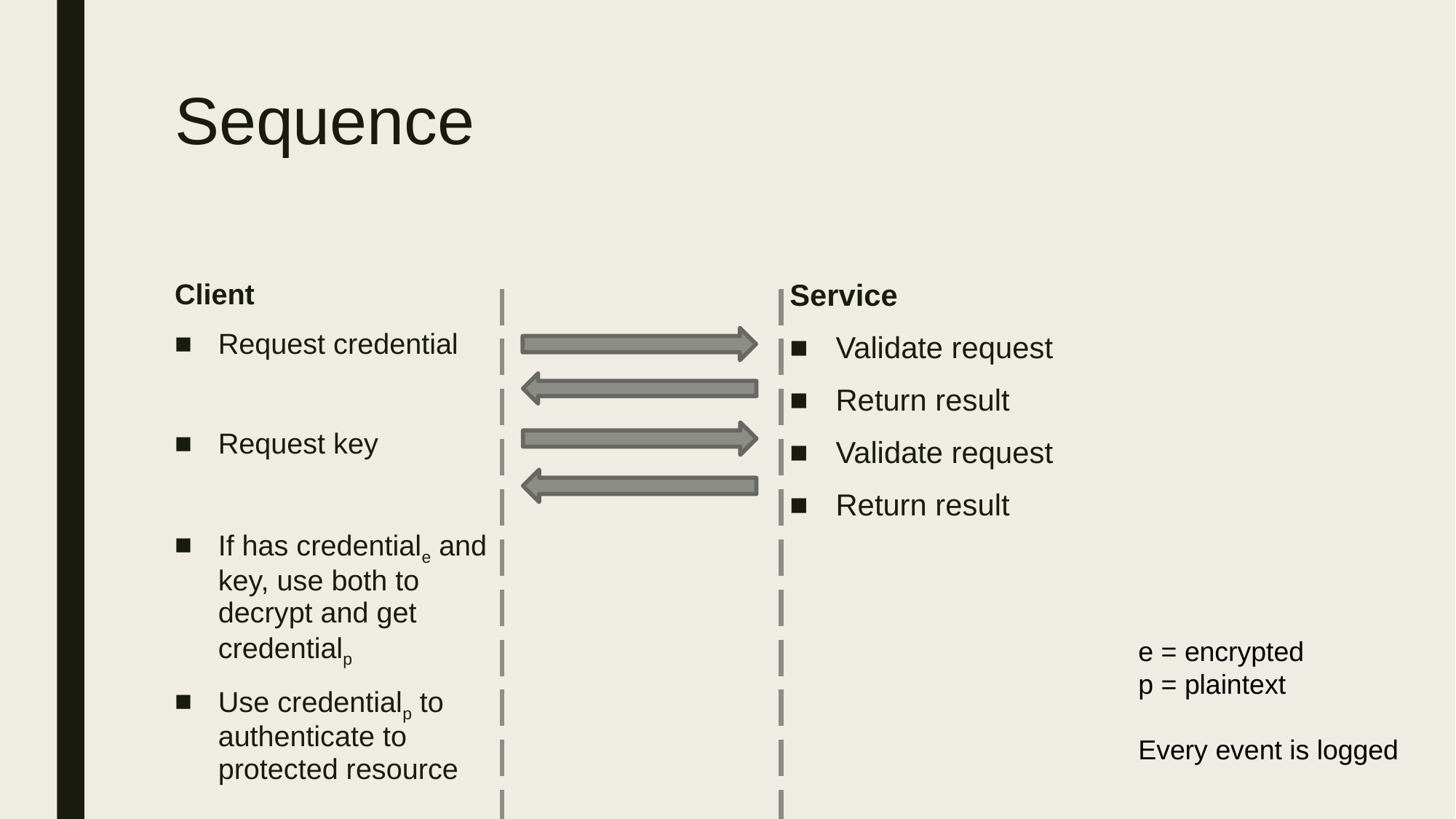

# Sequence
Client
Request credential

Request key

If has credentiale and key, use both to decrypt and get credentialp
Use credentialp to authenticate to protected resource
Service
Validate request
Return result
Validate request
Return result

e = encrypted
p = plaintext

Every event is logged